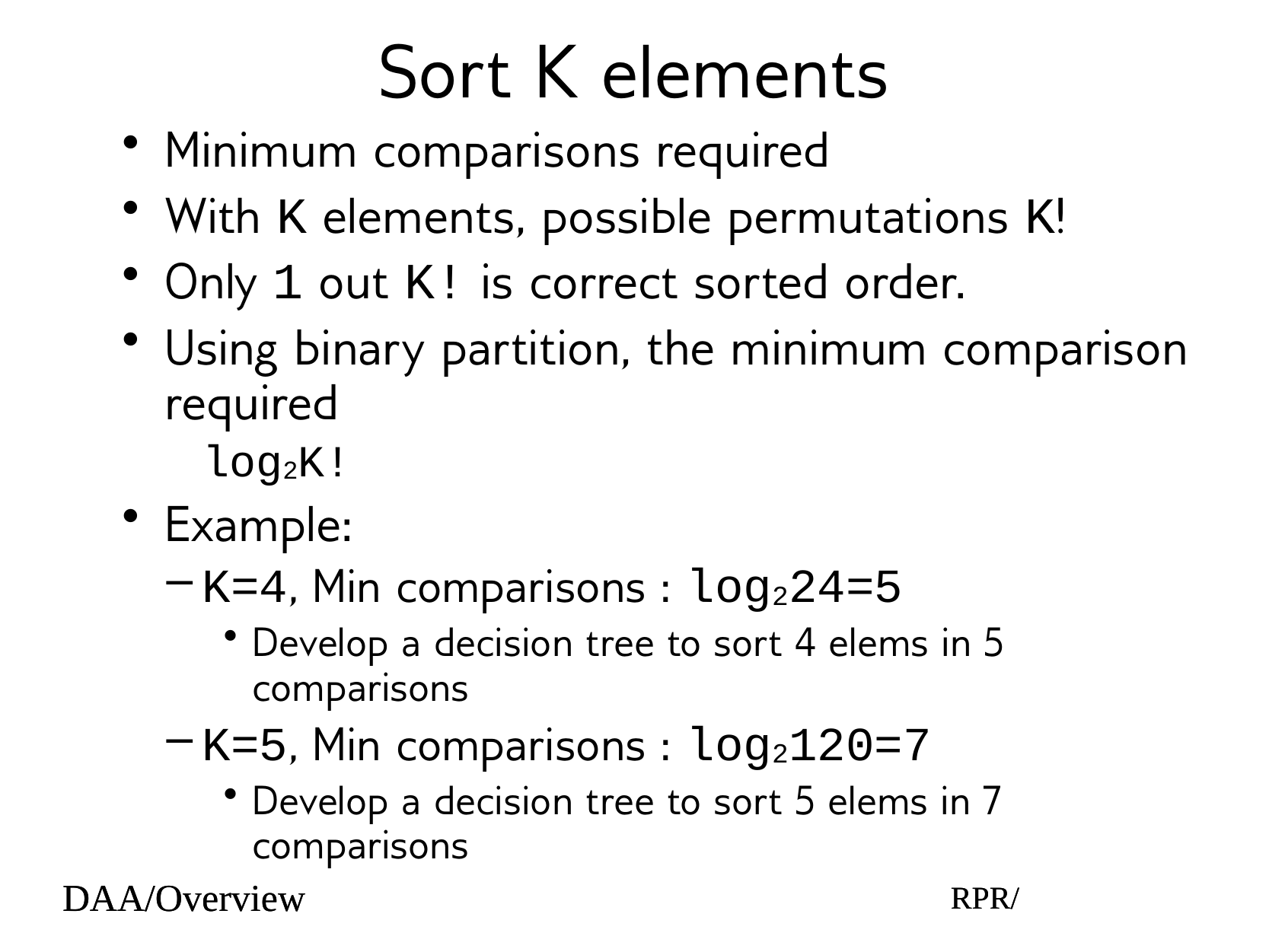

# Sort K elements
Minimum comparisons required
With K elements, possible permutations K!
Only 1 out K! is correct sorted order.
Using binary partition, the minimum comparison required
log2K!
Example:
K=4, Min comparisons : log224=5
Develop a decision tree to sort 4 elems in 5 comparisons
K=5, Min comparisons : log2120=7
Develop a decision tree to sort 5 elems in 7 comparisons
DAA/Overview
RPR/
3